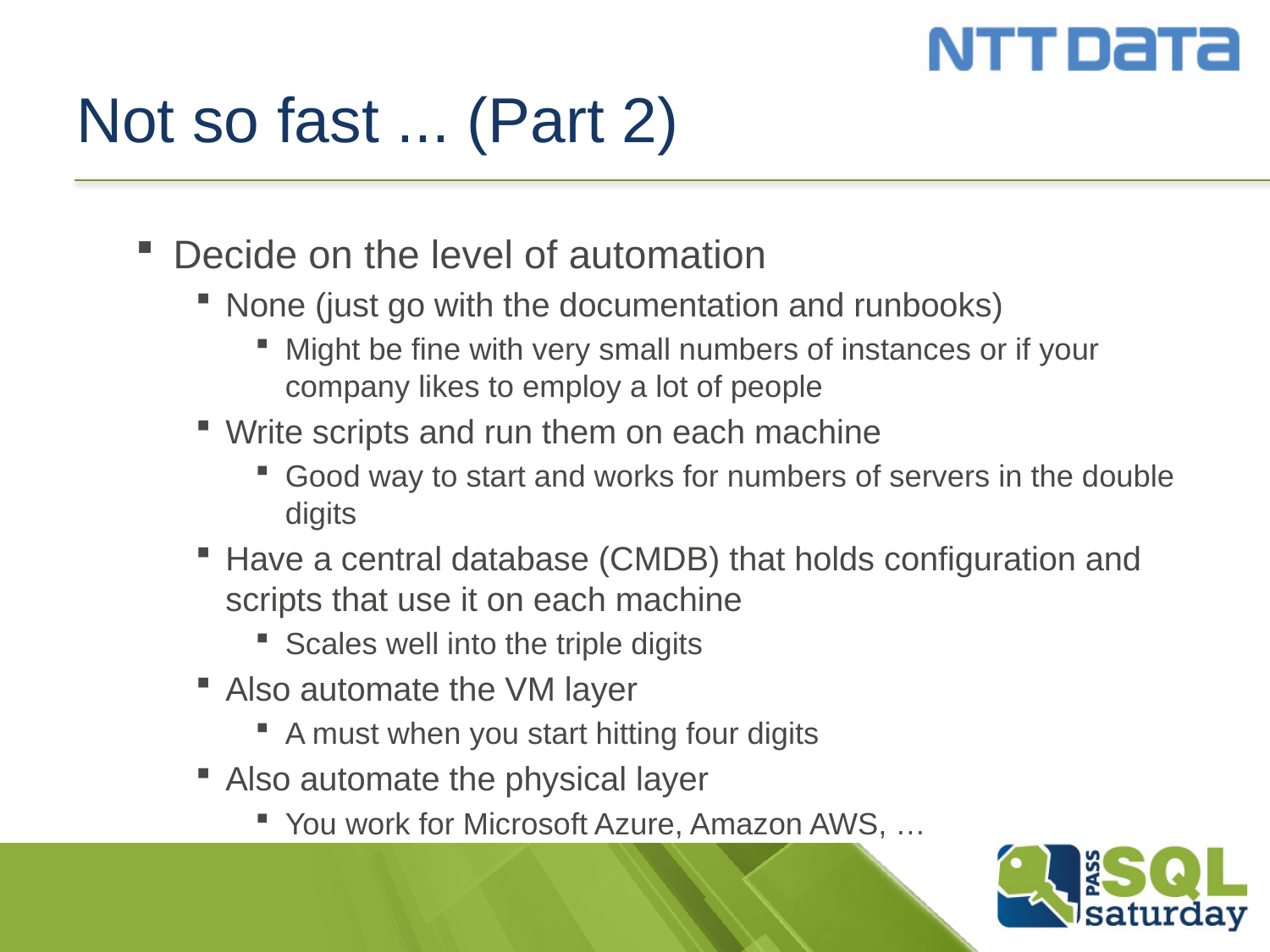

# Not so fast ... (Part 2)
Decide on the level of automation
None (just go with the documentation and runbooks)
Might be fine with very small numbers of instances or if your company likes to employ a lot of people
Write scripts and run them on each machine
Good way to start and works for numbers of servers in the double digits
Have a central database (CMDB) that holds configuration and scripts that use it on each machine
Scales well into the triple digits
Also automate the VM layer
A must when you start hitting four digits
Also automate the physical layer
You work for Microsoft Azure, Amazon AWS, …